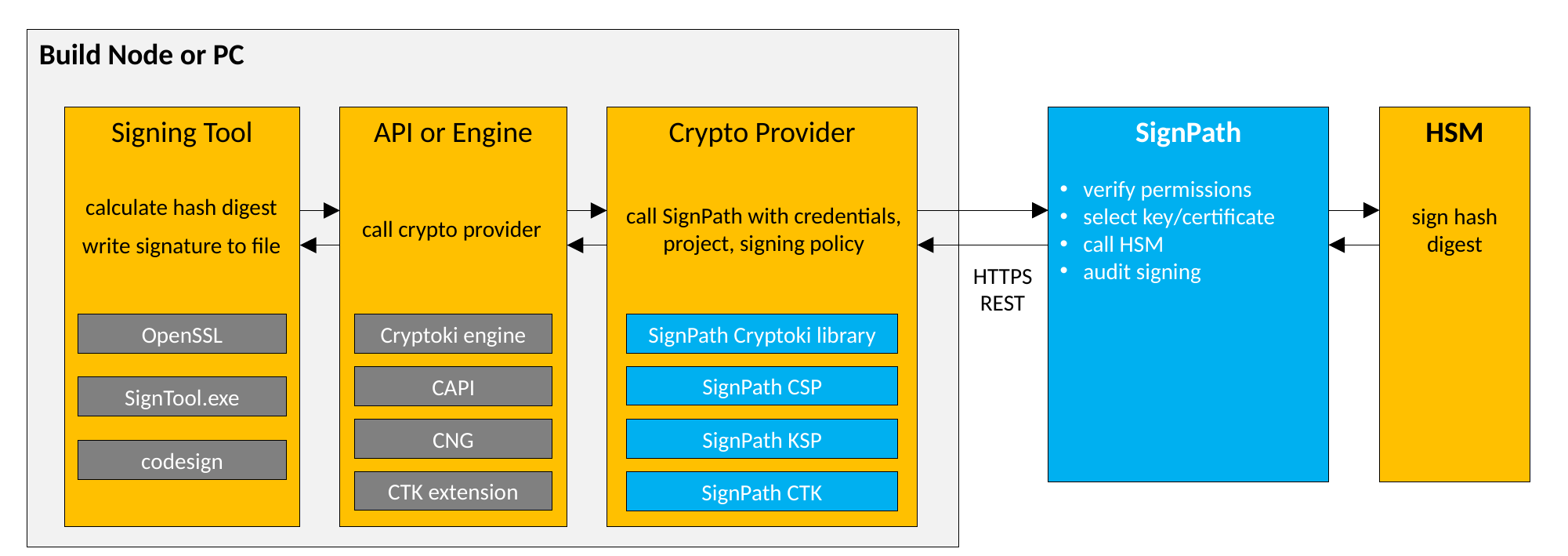

Build Node or PC
API or Engine
Signing Tool
Crypto Provider
SignPath
HSM
verify permissions
select key/certificate
call HSM
audit signing
calculate hash digest
call crypto provider
call SignPath with credentials, project, signing policy
sign hash digest
write signature to file
HTTPS
REST
Cryptoki engine
SignPath Cryptoki library
OpenSSL
SignPath CSP
CAPI
SignTool.exe
CNG
SignPath KSP
codesign
CTK extension
SignPath CTK